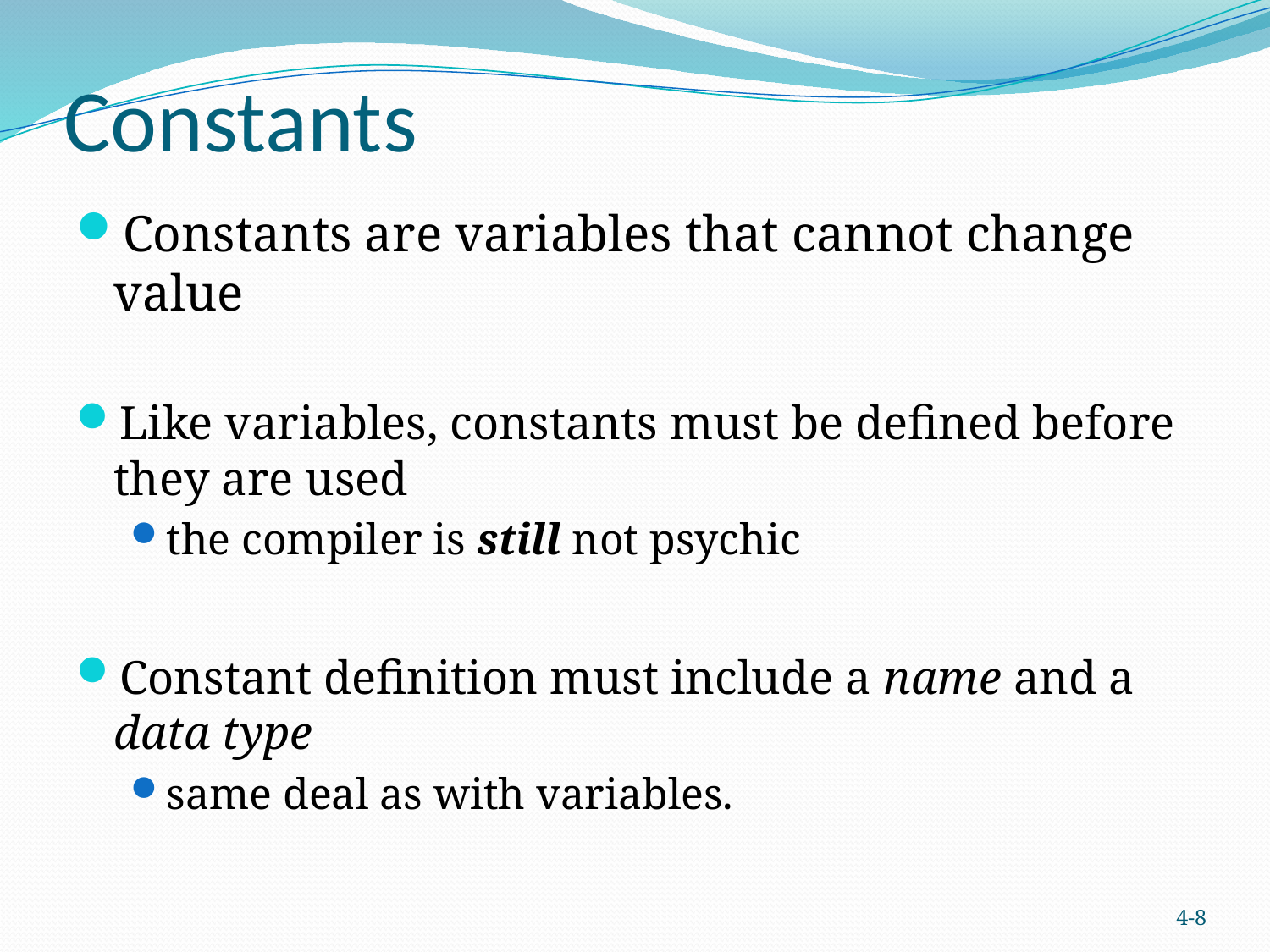

# Constants
Constants are variables that cannot change value

Like variables, constants must be defined before they are used
the compiler is still not psychic

Constant definition must include a name and a data type
same deal as with variables.

4-8